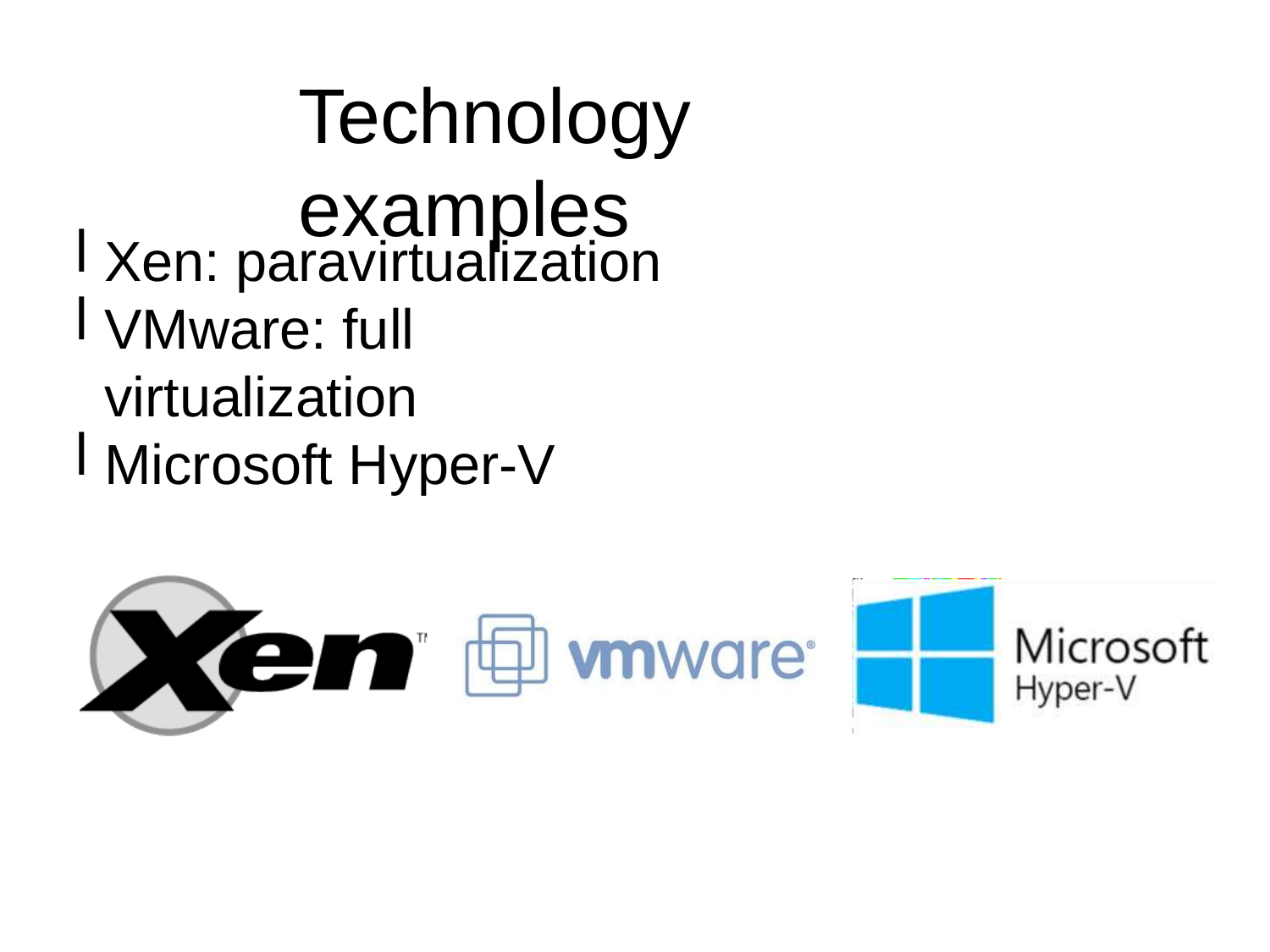

Technology examples
Xen: paravirtualization
VMware: full virtualization
Microsoft Hyper-V